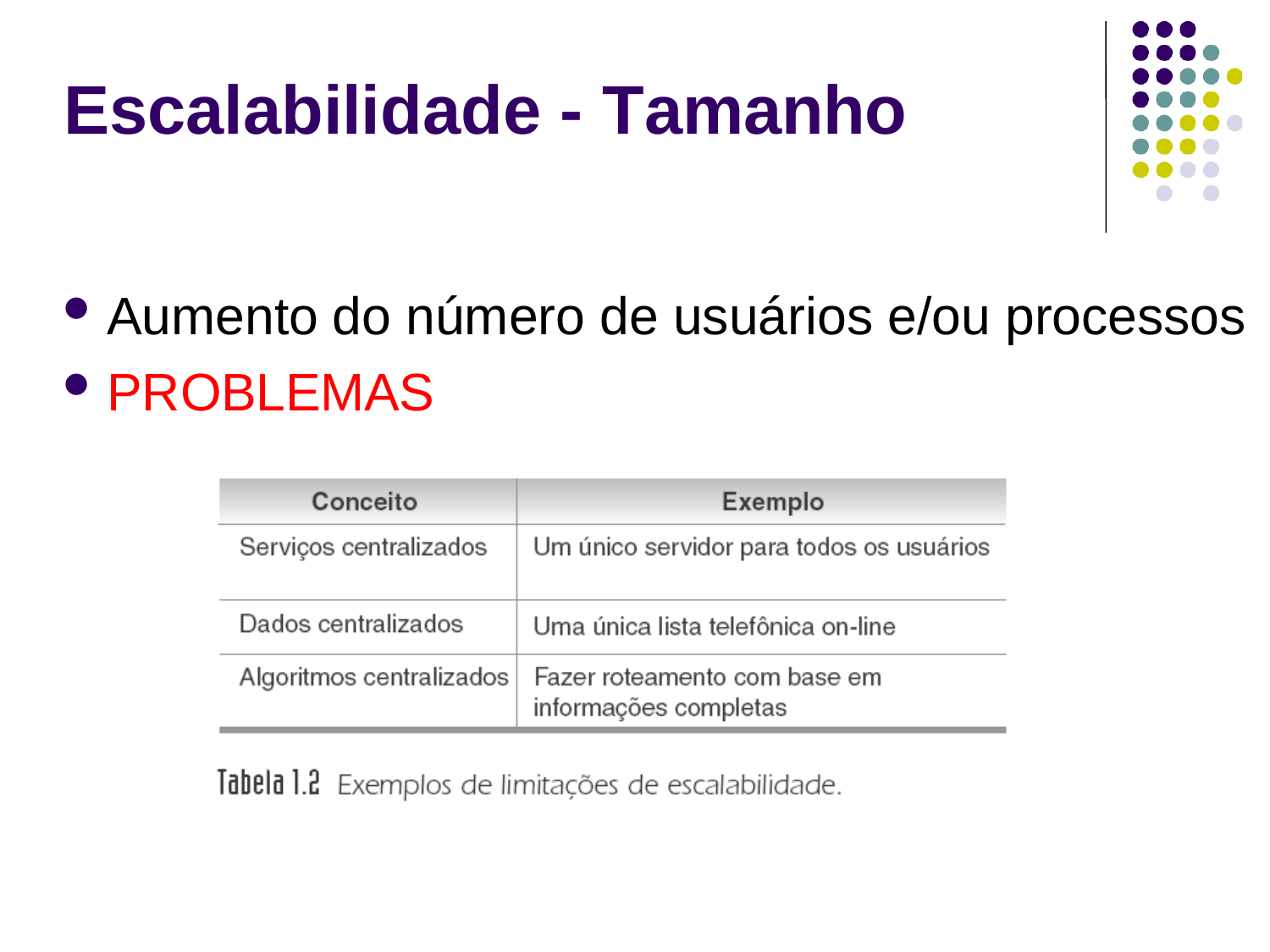

# Escalabilidade - Tamanho
Aumento do número de usuários e/ou processos

PROBLEMAS